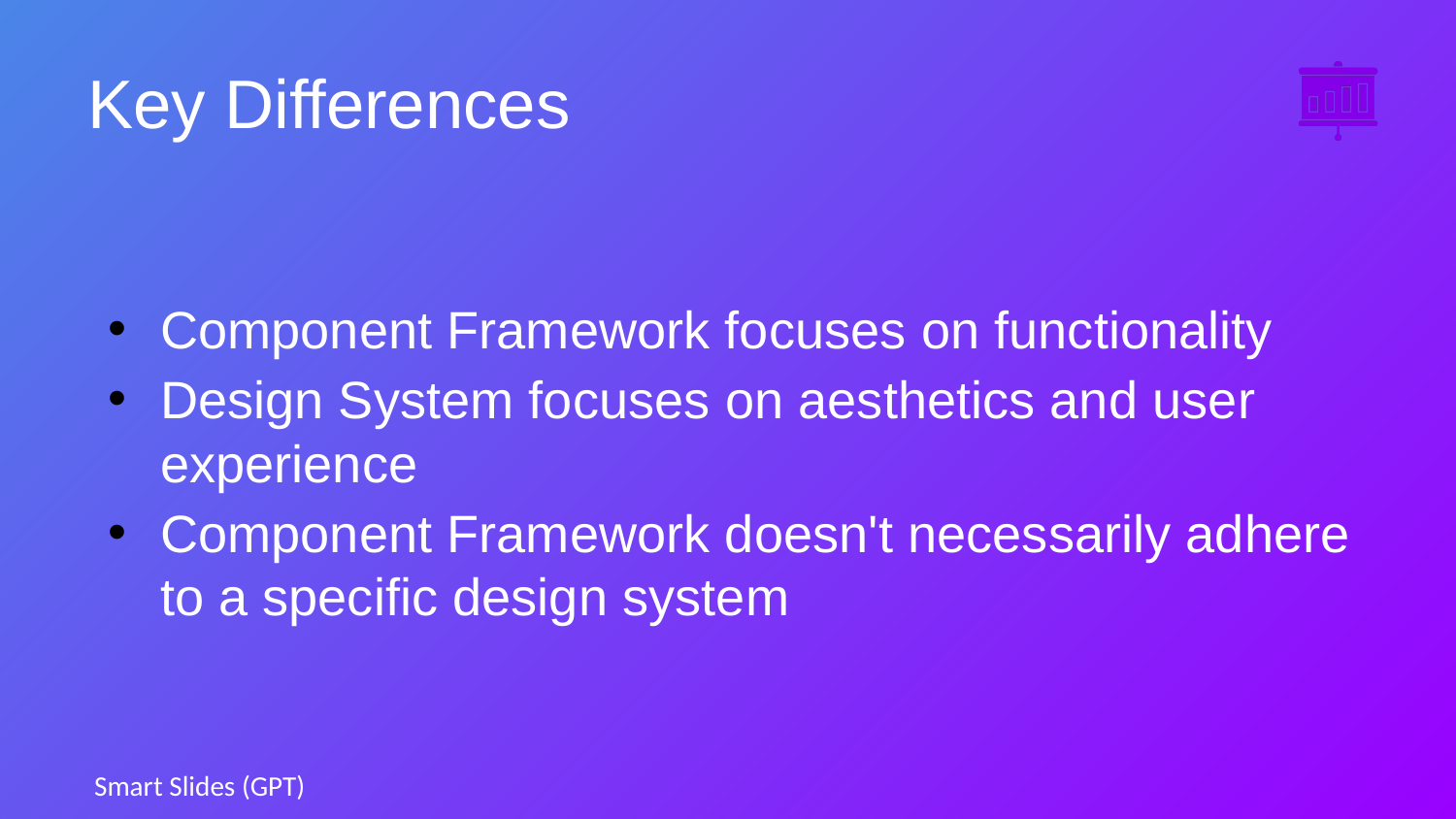

# Key Differences
Component Framework focuses on functionality
Design System focuses on aesthetics and user experience
Component Framework doesn't necessarily adhere to a specific design system